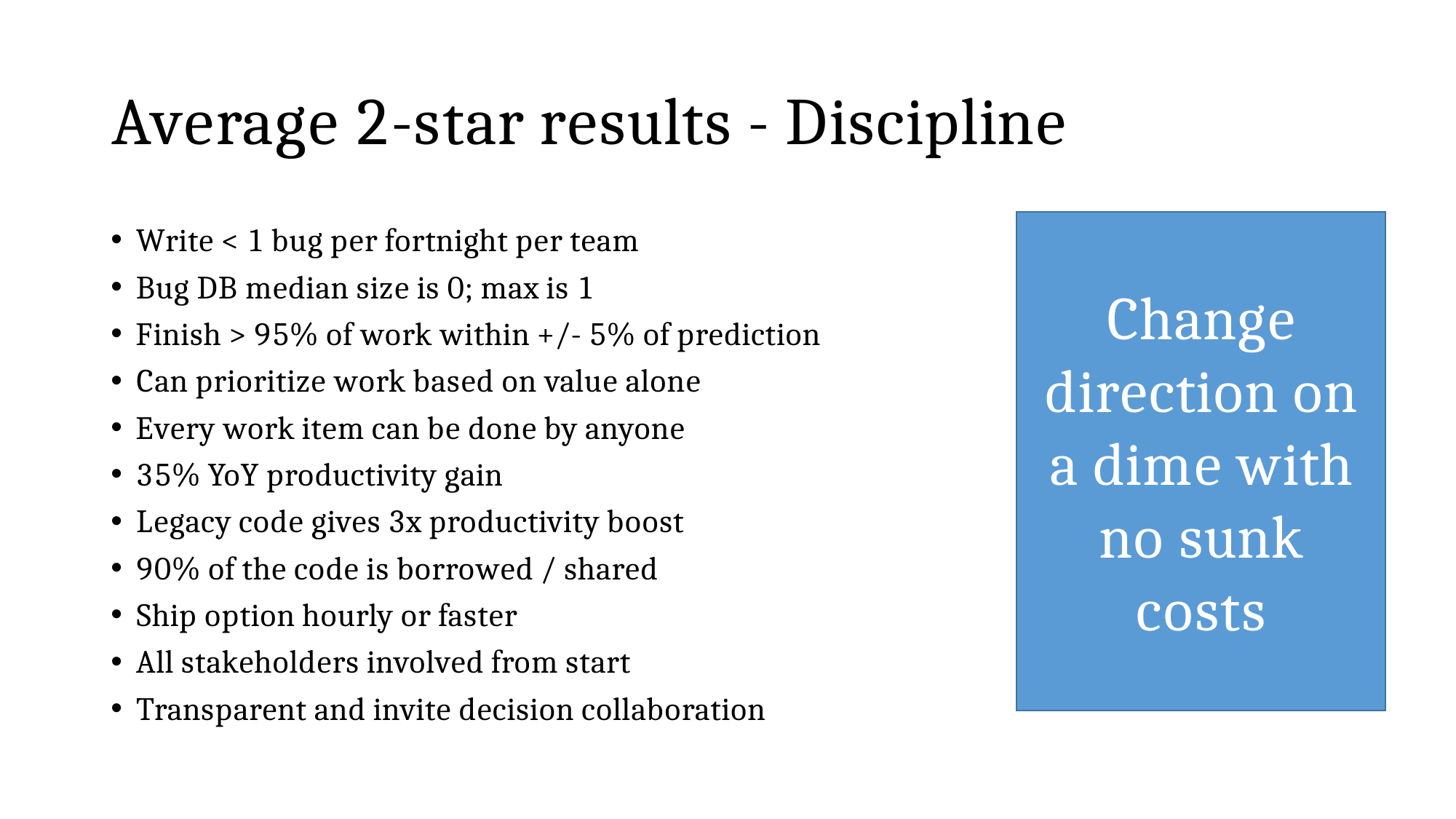

# Average 2-star results - Discipline
Change direction on a dime with no sunk costs
Write < 1 bug per fortnight per team
Bug DB median size is 0; max is 1
Finish > 95% of work within +/- 5% of prediction
Can prioritize work based on value alone
Every work item can be done by anyone
35% YoY productivity gain
Legacy code gives 3x productivity boost
90% of the code is borrowed / shared
Ship option hourly or faster
All stakeholders involved from start
Transparent and invite decision collaboration